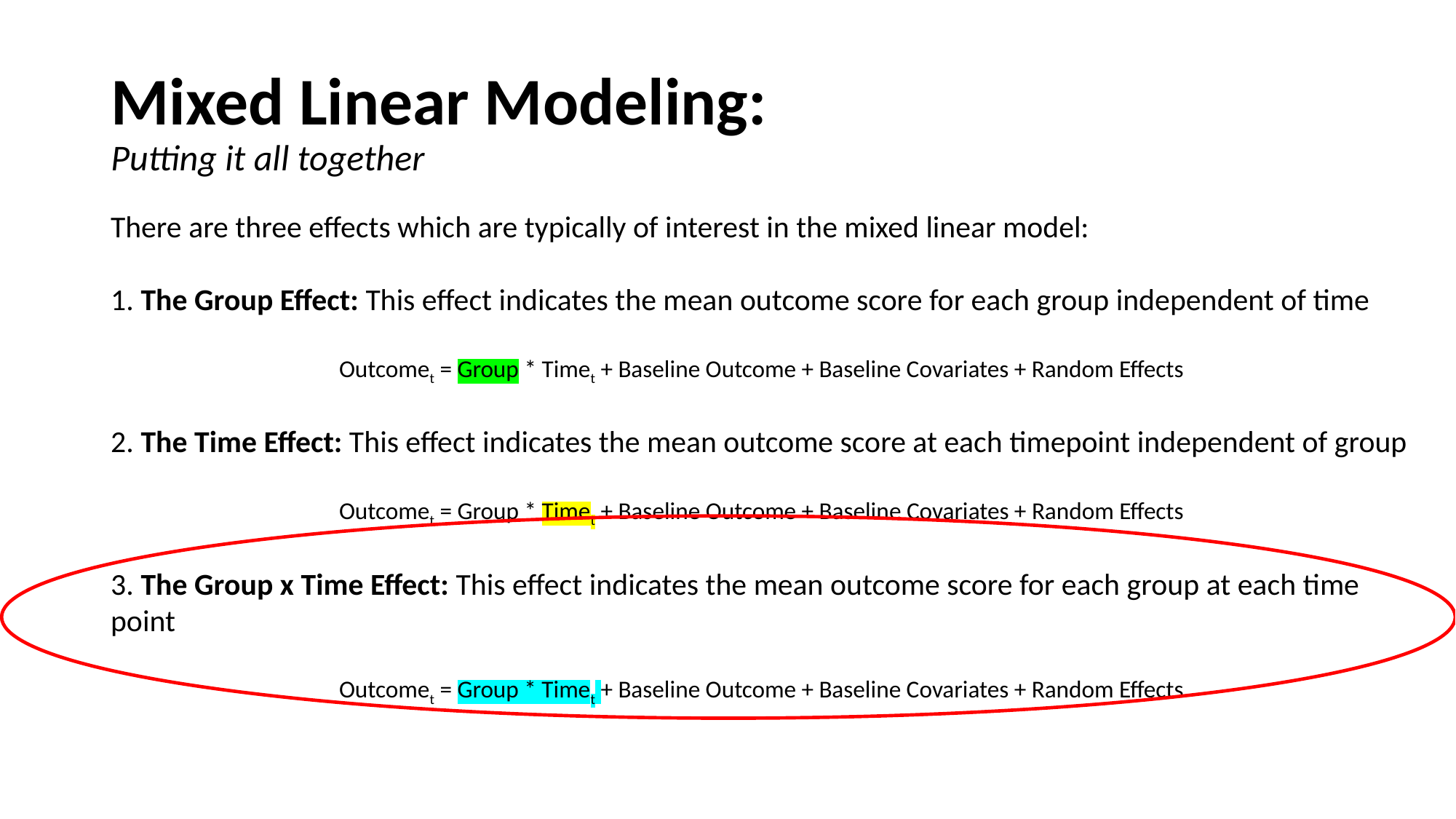

# Mixed Linear Modeling: Putting it all together
There are three effects which are typically of interest in the mixed linear model:

1. The Group Effect: This effect indicates the mean outcome score for each group independent of time

Outcomet = Group * Timet + Baseline Outcome + Baseline Covariates + Random Effects

2. The Time Effect: This effect indicates the mean outcome score at each timepoint independent of group

Outcomet = Group * Timet + Baseline Outcome + Baseline Covariates + Random Effects

3. The Group x Time Effect: This effect indicates the mean outcome score for each group at each time point

Outcomet = Group * Timet + Baseline Outcome + Baseline Covariates + Random Effects